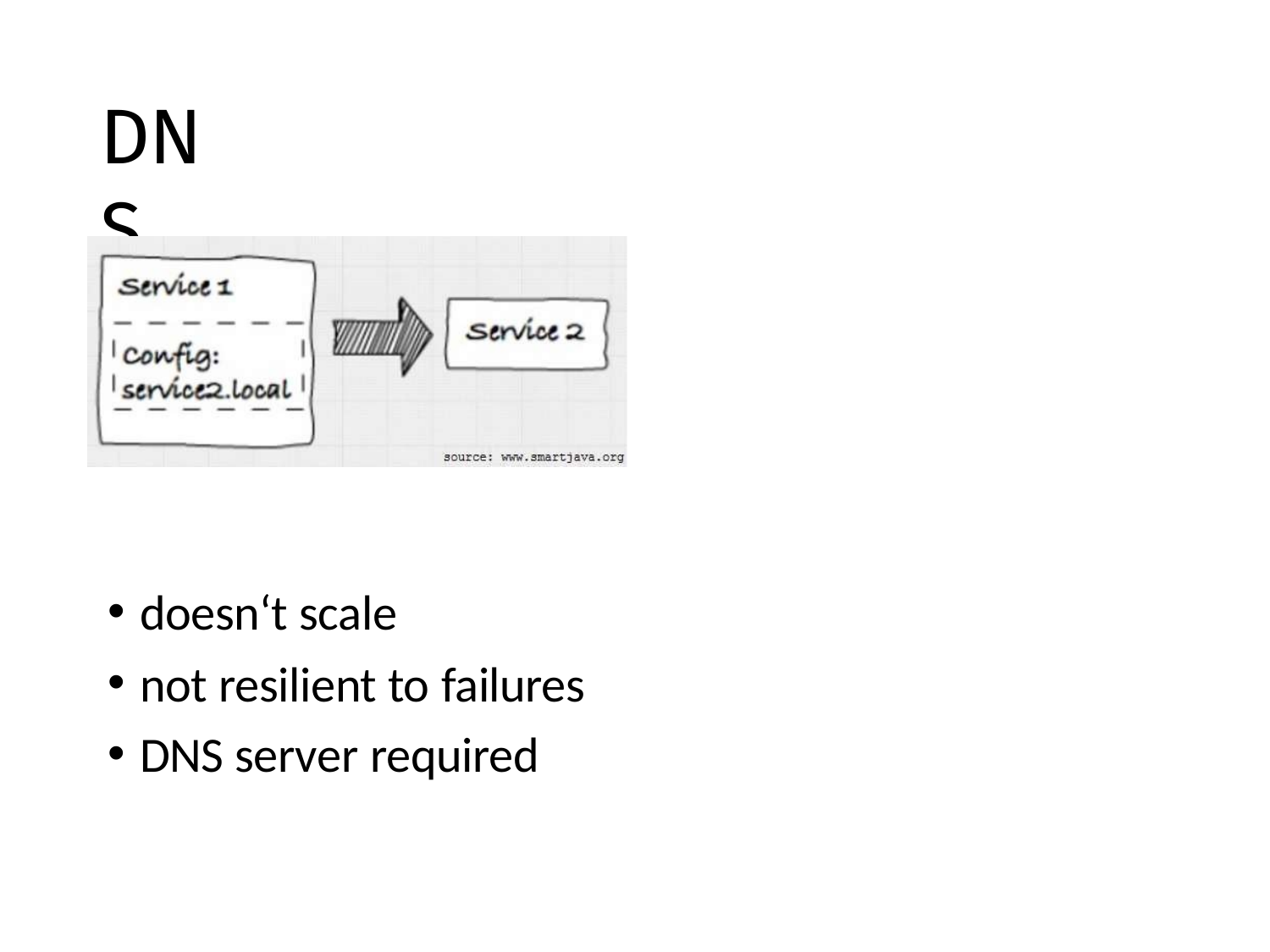

# DNS

doesn‘t scale
not resilient to failures
DNS server required